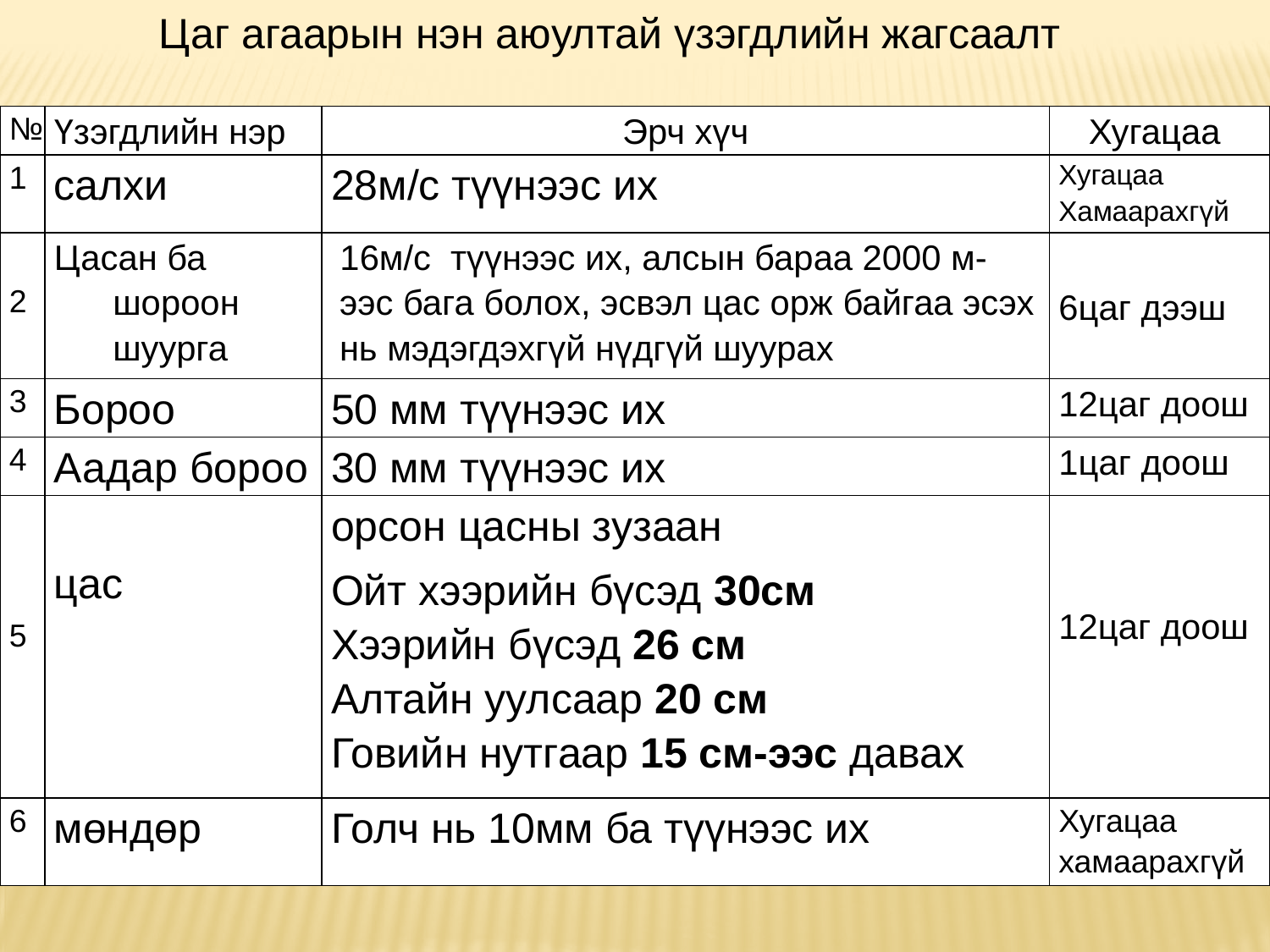

Цаг агаарын нэн аюултай үзэгдлийн жагсаалт
| № | Үзэгдлийн нэр | Эрч хүч | Хугацаа |
| --- | --- | --- | --- |
| 1 | салхи | 28м/с түүнээс их | Хугацаа Хамаарахгүй |
| 2 | Цасан ба шороон шуурга | 16м/с түүнээс их, алсын бараа 2000 м-ээс бага болох, эсвэл цас орж байгаа эсэх нь мэдэгдэхгүй нүдгүй шуурах | 6цаг дээш |
| 3 | Бороо | 50 мм түүнээс их | 12цаг доош |
| 4 | Аадар бороо | 30 мм түүнээс их | 1цаг доош |
| 5 | цас | орсон цасны зузаан Ойт хээрийн бүсэд 30см Хээрийн бүсэд 26 см Алтайн уулсаар 20 см Говийн нутгаар 15 см-ээс давах | 12цаг доош |
| 6 | мөндөр | Голч нь 10мм ба түүнээс их | Хугацаа хамаарахгүй |